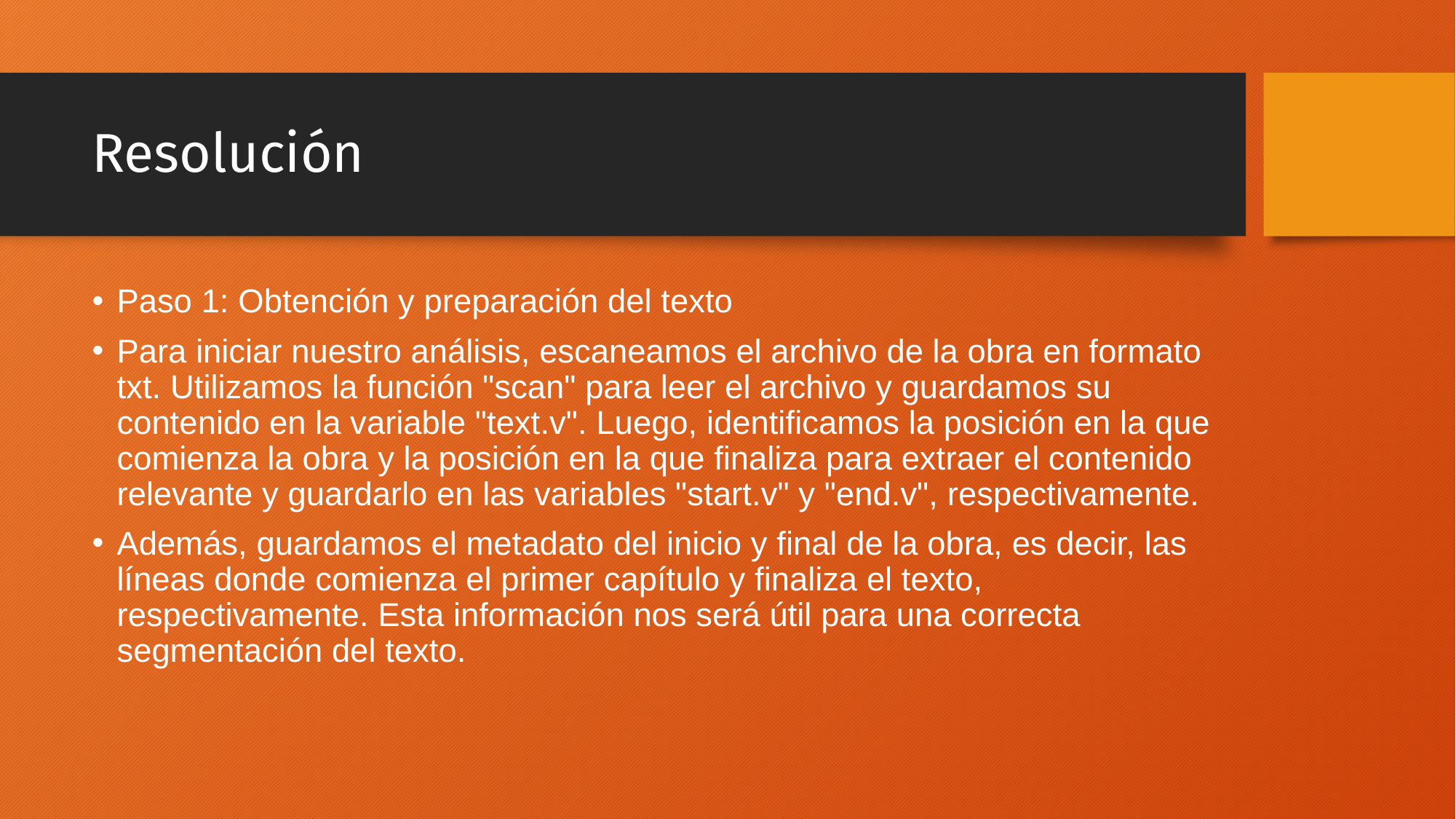

# Resolución
Paso 1: Obtención y preparación del texto
Para iniciar nuestro análisis, escaneamos el archivo de la obra en formato txt. Utilizamos la función "scan" para leer el archivo y guardamos su contenido en la variable "text.v". Luego, identificamos la posición en la que comienza la obra y la posición en la que finaliza para extraer el contenido relevante y guardarlo en las variables "start.v" y "end.v", respectivamente.
Además, guardamos el metadato del inicio y final de la obra, es decir, las líneas donde comienza el primer capítulo y finaliza el texto, respectivamente. Esta información nos será útil para una correcta segmentación del texto.